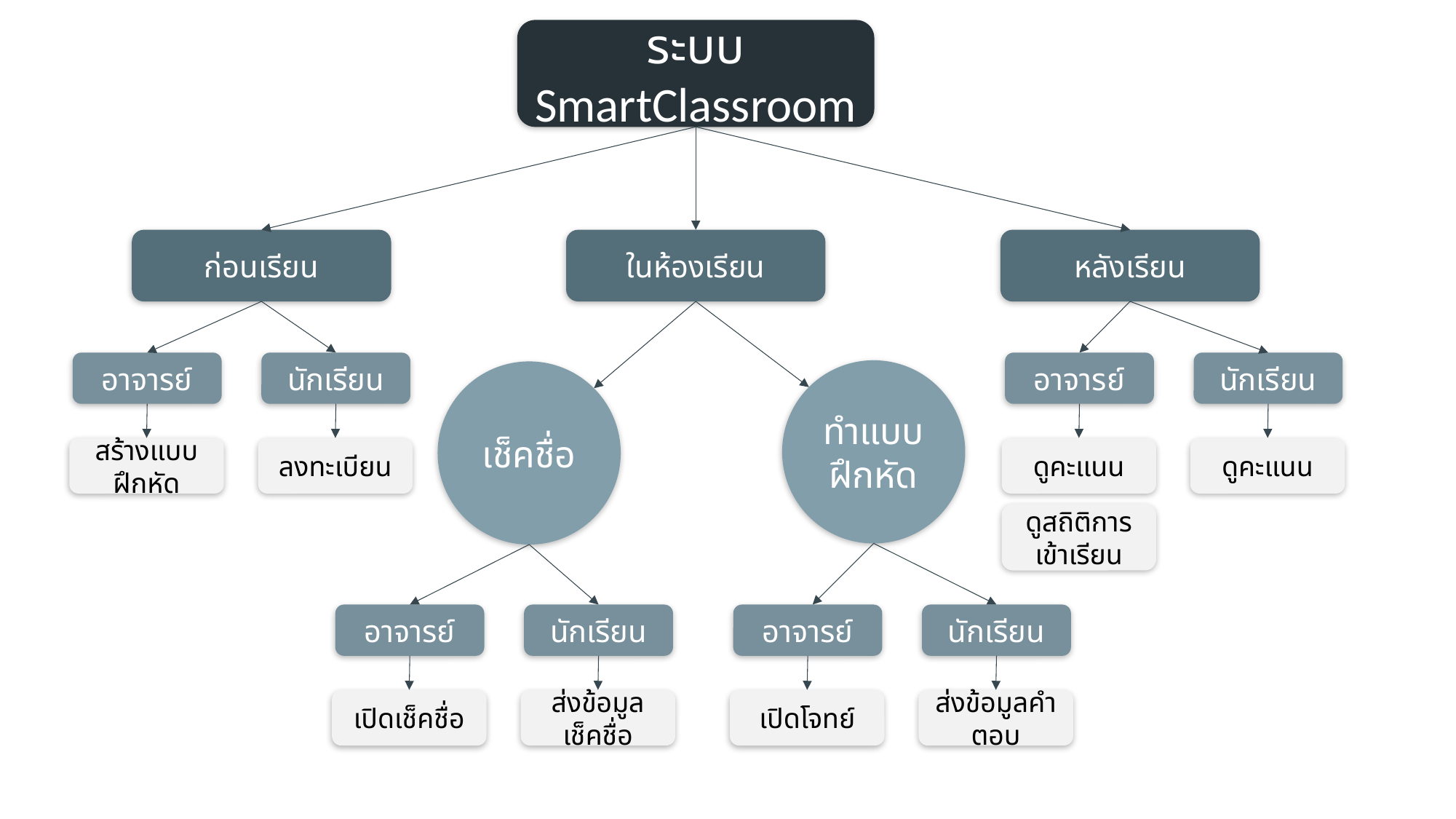

ระบบ SmartClassroom
ก่อนเรียน
ในห้องเรียน
หลังเรียน
นักเรียน
นักเรียน
อาจารย์
อาจารย์
ทำแบบฝึกหัด
เช็คชื่อ
ลงทะเบียน
ดูคะแนน
สร้างแบบฝึกหัด
ดูคะแนน
ดูสถิติการเข้าเรียน
นักเรียน
นักเรียน
อาจารย์
อาจารย์
ส่งข้อมูลเช็คชื่อ
ส่งข้อมูลคำตอบ
เปิดเช็คชื่อ
เปิดโจทย์